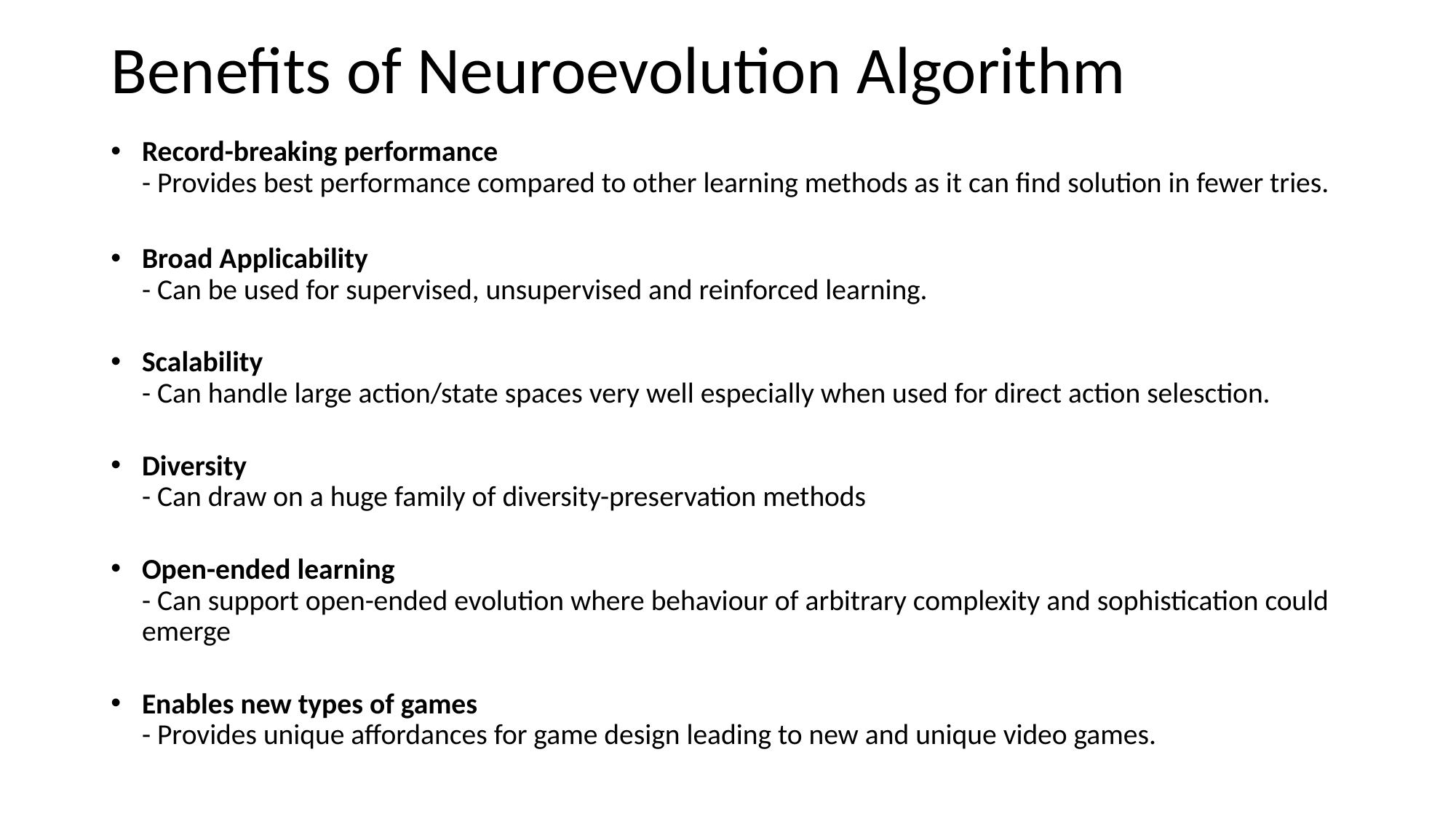

# Benefits of Neuroevolution Algorithm
Record-breaking performance
- Provides best performance compared to other learning methods as it can find solution in fewer tries.
Broad Applicability
- Can be used for supervised, unsupervised and reinforced learning.
Scalability
- Can handle large action/state spaces very well especially when used for direct action selesction.
Diversity
- Can draw on a huge family of diversity-preservation methods
Open-ended learning
- Can support open-ended evolution where behaviour of arbitrary complexity and sophistication could emerge
Enables new types of games
- Provides unique affordances for game design leading to new and unique video games.